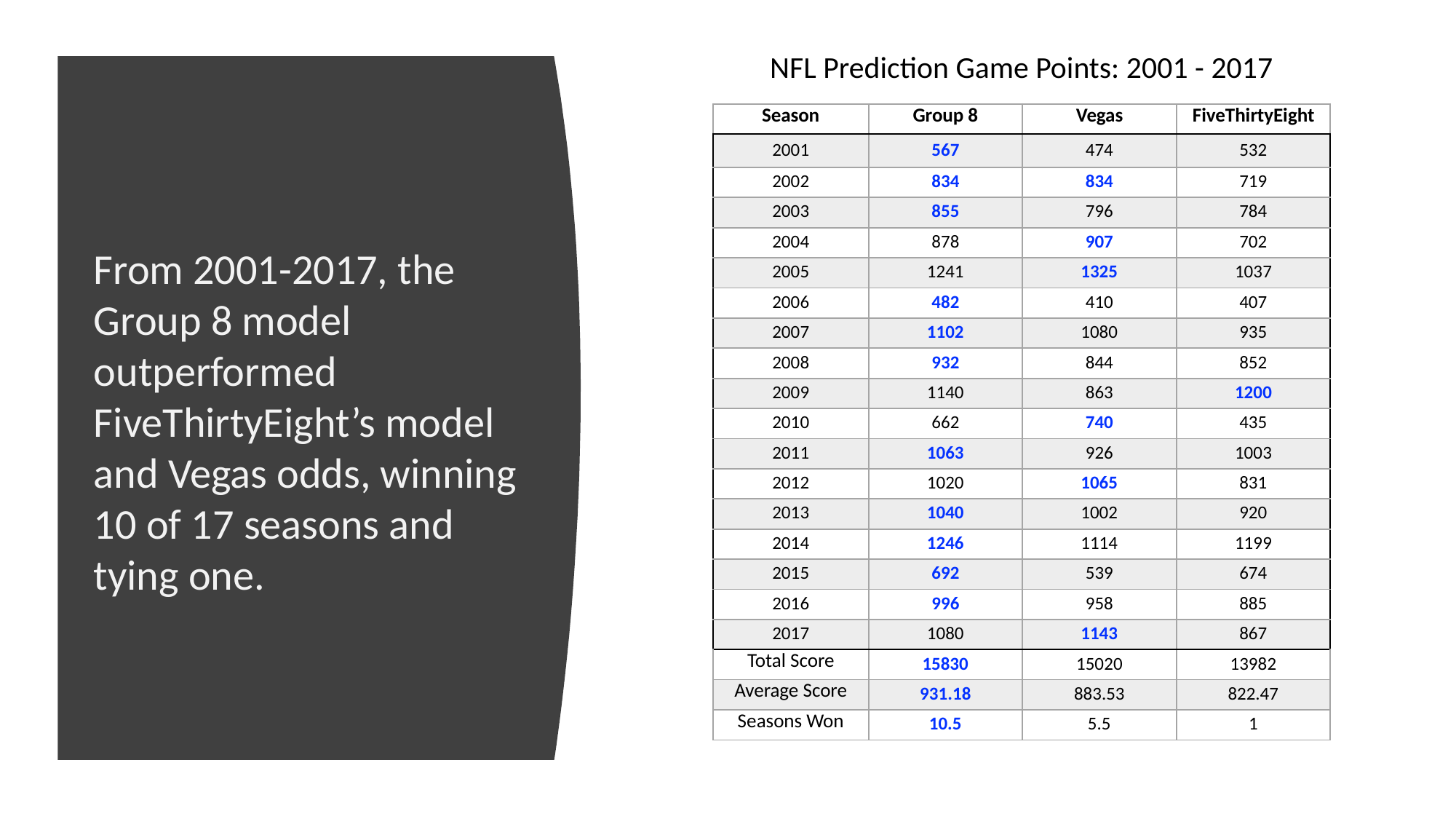

NFL Prediction Game Points: 2001 - 2017

| Season | Group 8 | Vegas | FiveThirtyEight |
| --- | --- | --- | --- |
| 2001 | 567 | 474 | 532 |
| 2002 | 834 | 834 | 719 |
| 2003 | 855 | 796 | 784 |
| 2004 | 878 | 907 | 702 |
| 2005 | 1241 | 1325 | 1037 |
| 2006 | 482 | 410 | 407 |
| 2007 | 1102 | 1080 | 935 |
| 2008 | 932 | 844 | 852 |
| 2009 | 1140 | 863 | 1200 |
| 2010 | 662 | 740 | 435 |
| 2011 | 1063 | 926 | 1003 |
| 2012 | 1020 | 1065 | 831 |
| 2013 | 1040 | 1002 | 920 |
| 2014 | 1246 | 1114 | 1199 |
| 2015 | 692 | 539 | 674 |
| 2016 | 996 | 958 | 885 |
| 2017 | 1080 | 1143 | 867 |
| Total Score | 15830 | 15020 | 13982 |
| Average Score | 931.18 | 883.53 | 822.47 |
| Seasons Won | 10.5 | 5.5 | 1 |
From 2001-2017, the Group 8 model outperformed
FiveThirtyEight’s model and Vegas odds, winning 10 of 17 seasons and tying one.